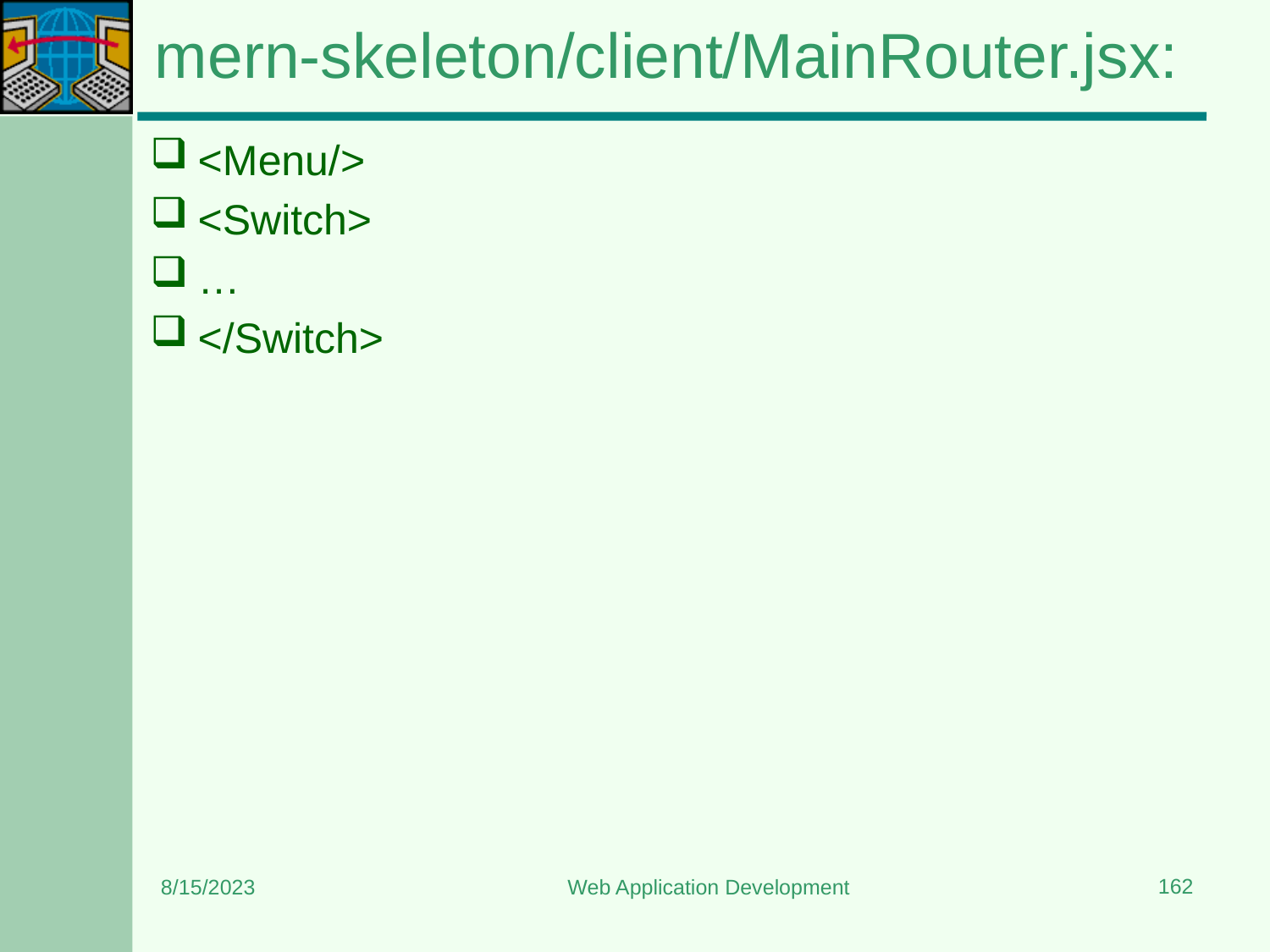

# mern-skeleton/client/MainRouter.jsx:
<Menu/>
<Switch>
…
</Switch>
162
8/15/2023
Web Application Development